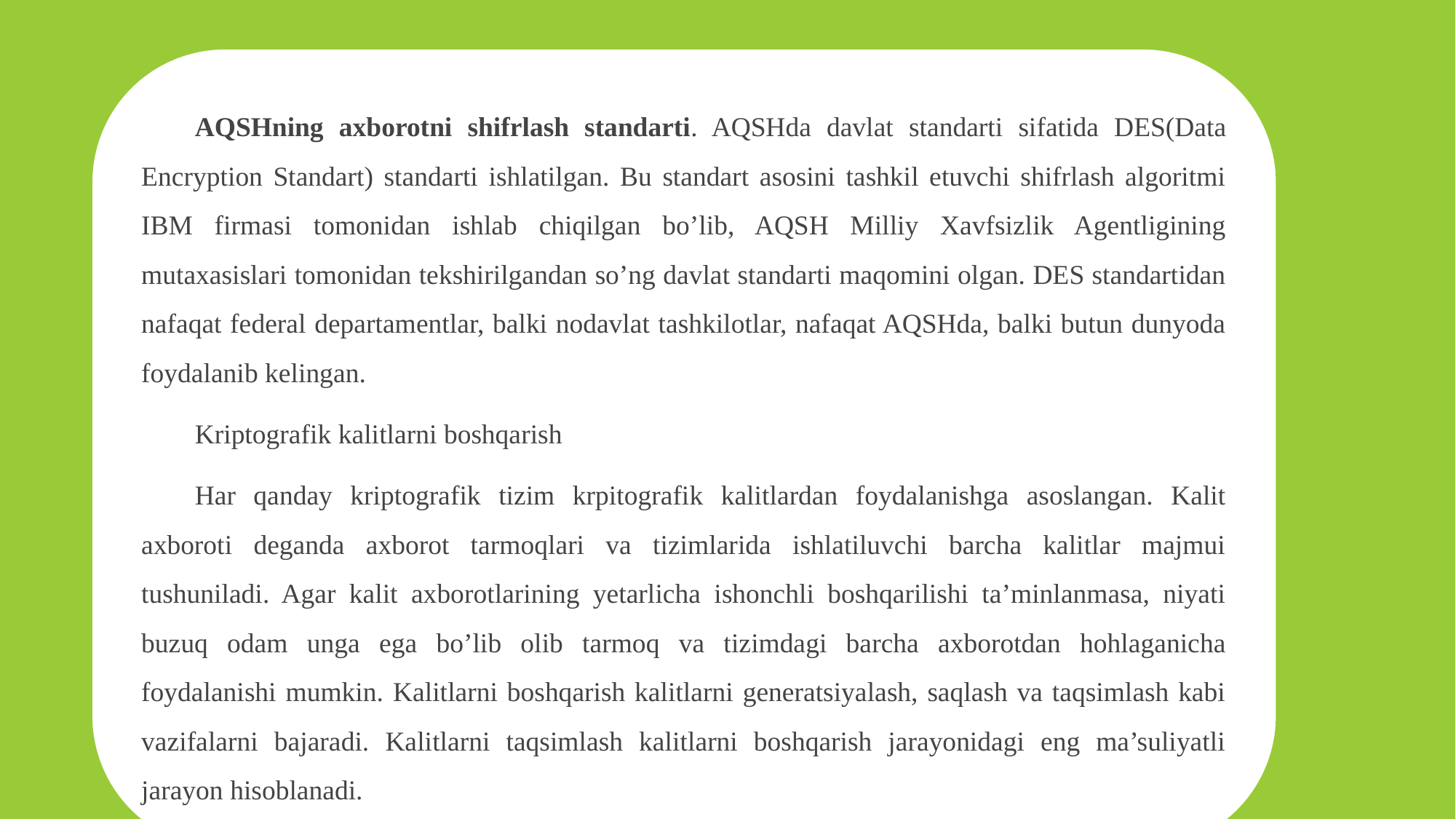

AQSHning ахborotni shifrlash standarti. AQSHda davlat standarti sifatida DES(Data Encryption Standart) standarti ishlatilgan. Bu standart asosini tashkil etuvchi shifrlash algoritmi IBM firmasi tomonidan ishlab chiqilgan bо’lib, AQSH Milliy Хavfsizlik Agentligining mutaхasislari tomonidan tekshirilgandan sо’ng davlat standarti maqomini olgan. DES standartidan nafaqat federal departamentlar, balki nodavlat tashkilotlar, nafaqat AQSHda, balki butun dunyoda foydalanib kelingan.
Kriptografik kalitlarni boshqarish
Har qanday kriptografik tizim krpitografik kalitlardan foydalanishga asoslangan. Kalit ахboroti deganda ахborot tarmoqlari va tizimlarida ishlatiluvchi barcha kalitlar majmui tushuniladi. Agar kalit ахborotlarining yetarlicha ishonchli boshqarilishi ta’minlanmasa, niyati buzuq odam unga ega bо’lib olib tarmoq va tizimdagi barcha ахborotdan hohlaganicha foydalanishi mumkin. Kalitlarni boshqarish kalitlarni generatsiyalash, saqlash va taqsimlash kabi vazifalarni bajaradi. Kalitlarni taqsimlash kalitlarni boshqarish jarayonidagi eng ma’suliyatli jarayon hisoblanadi.